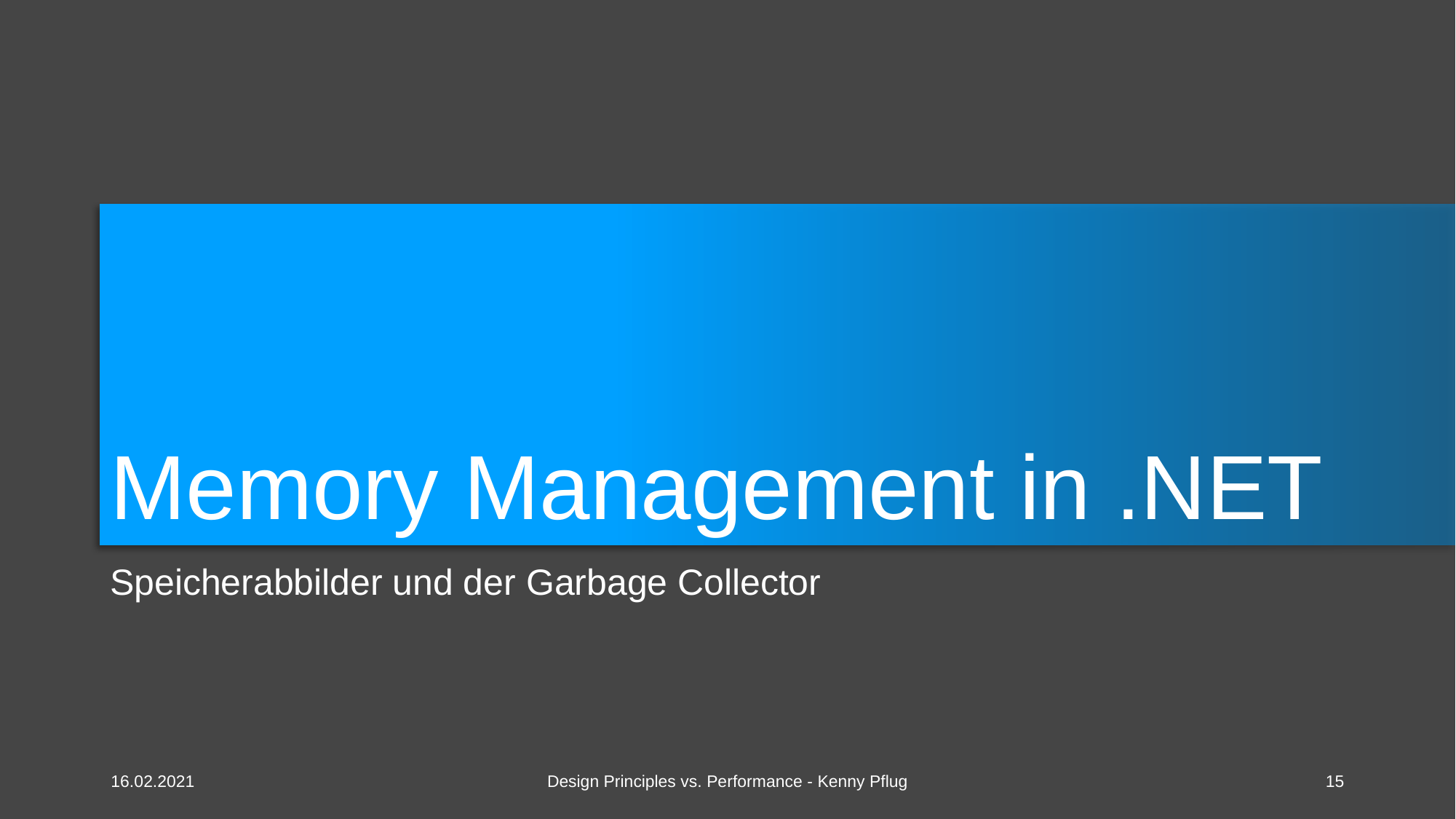

# Memory Management in .NET
Speicherabbilder und der Garbage Collector
16.02.2021
Design Principles vs. Performance - Kenny Pflug
15